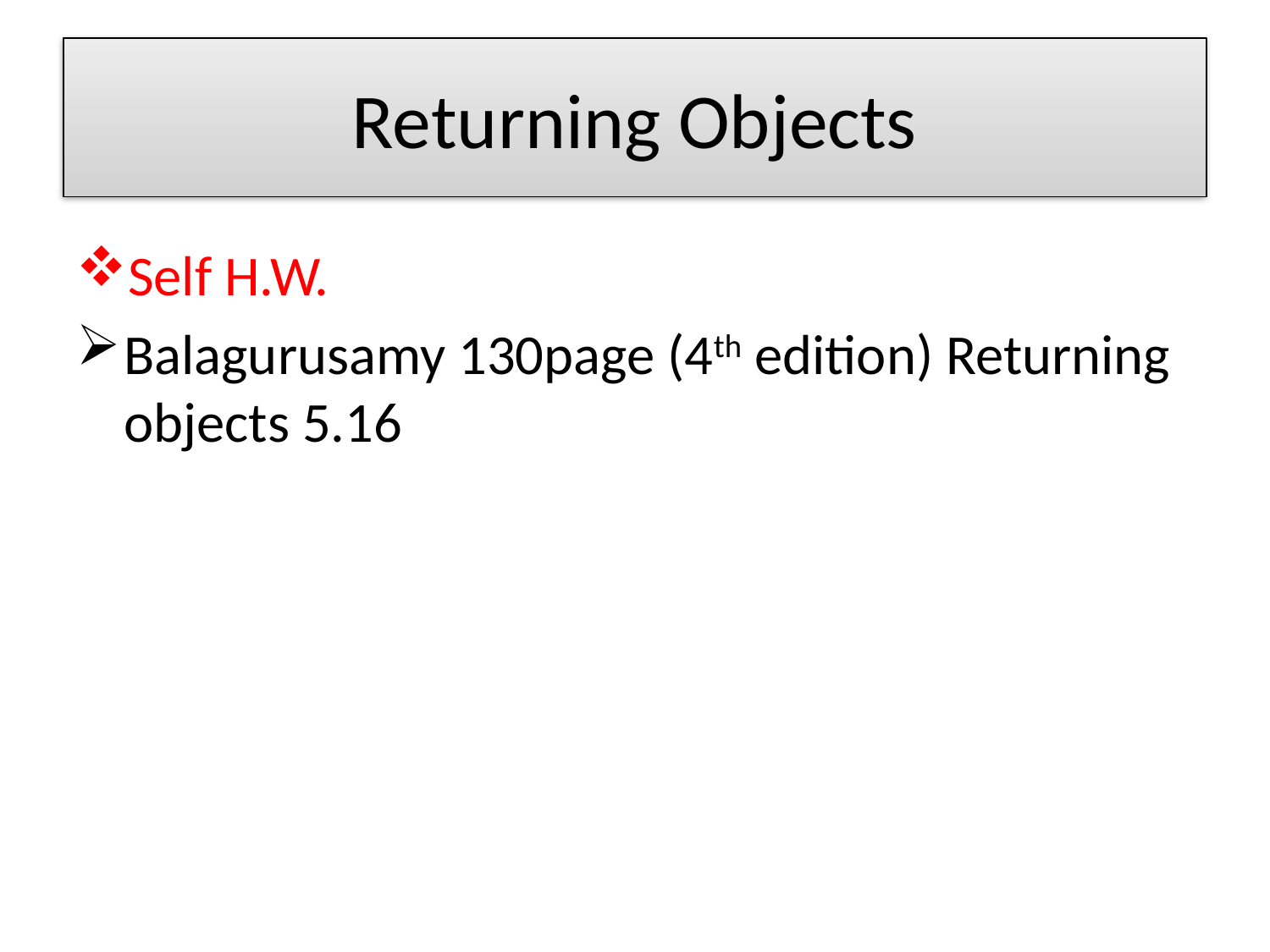

# Returning Objects
Self H.W.
Balagurusamy 130page (4th edition) Returning objects 5.16